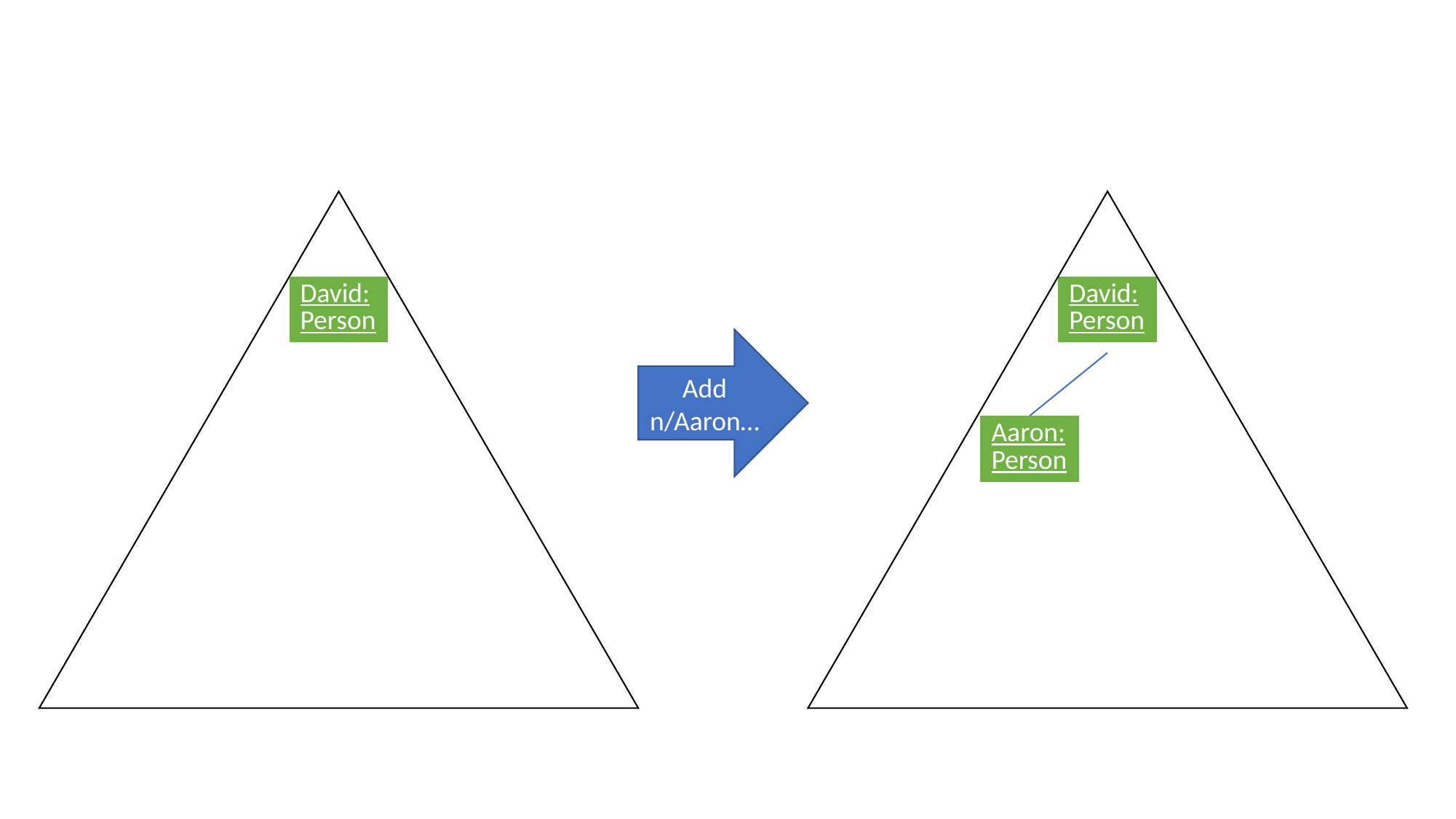

| David: Person |
| --- |
| David: Person |
| --- |
Add
n/Aaron…
| Aaron: Person |
| --- |